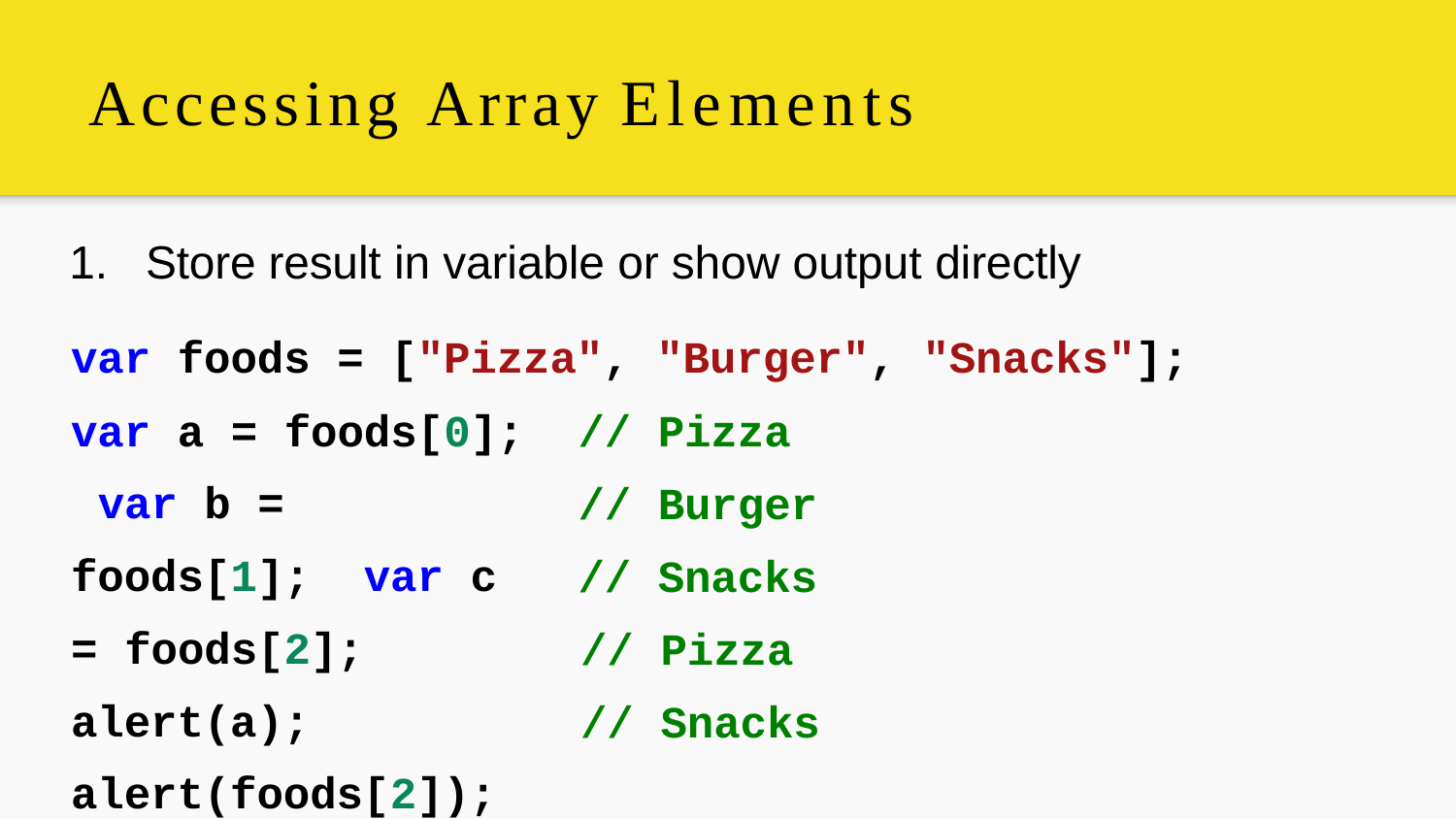

# Accessing Array Elements

1.	Store result in variable or show output directly
var foods = ["Pizza", "Burger", "Snacks"];
var a = foods[0];  var b = foods[1];  var c = foods[2];  alert(a);  alert(foods[2]);
// Pizza
// Burger
// Snacks
// Pizza
// Snacks